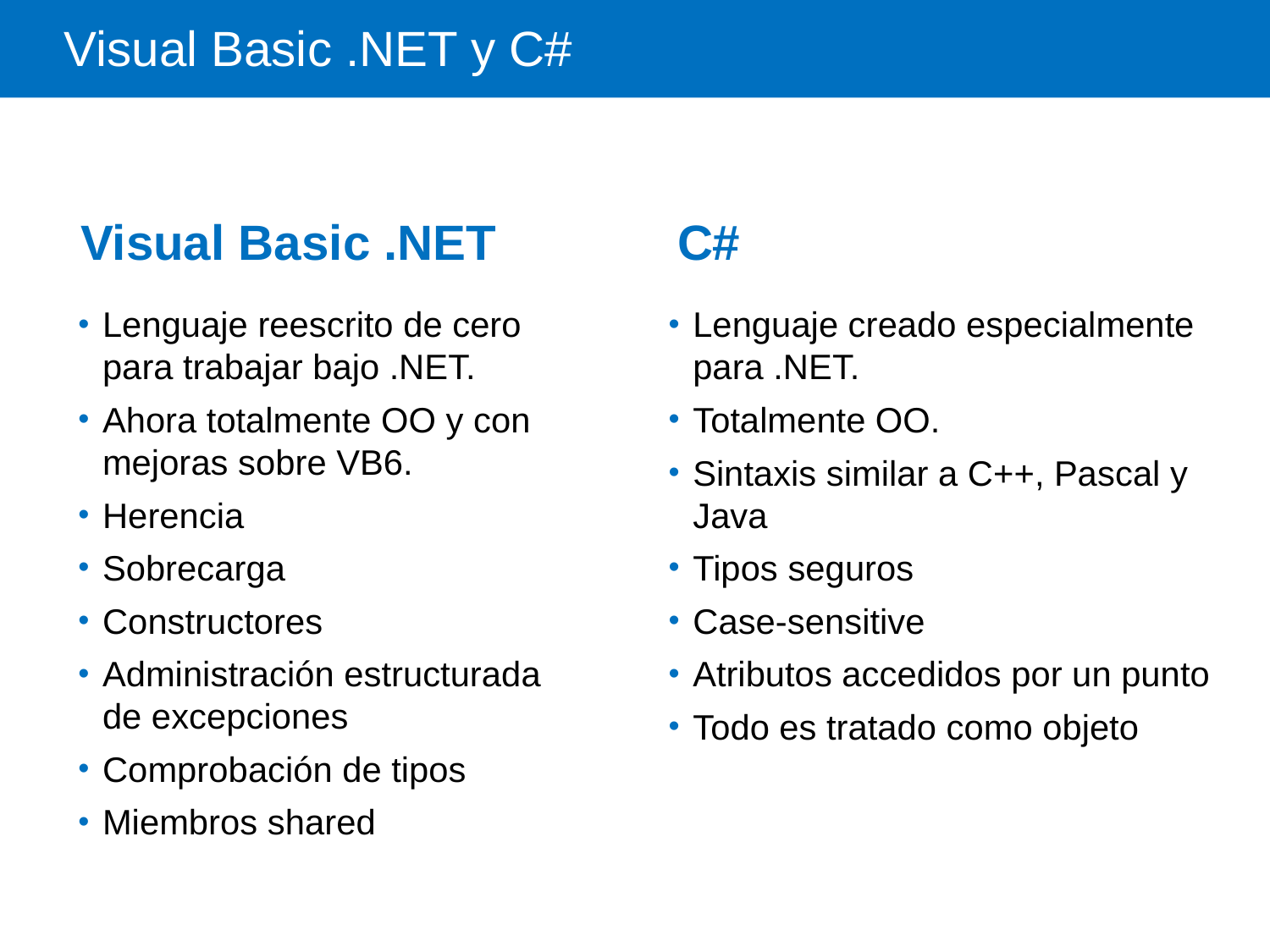

# Visual Basic .NET y C#
Visual Basic .NET
C#
Lenguaje reescrito de cero para trabajar bajo .NET.
Ahora totalmente OO y con mejoras sobre VB6.
Herencia
Sobrecarga
Constructores
Administración estructurada de excepciones
Comprobación de tipos
Miembros shared

Lenguaje creado especialmente para .NET.
Totalmente OO.
Sintaxis similar a C++, Pascal y Java
Tipos seguros
Case-sensitive
Atributos accedidos por un punto
Todo es tratado como objeto